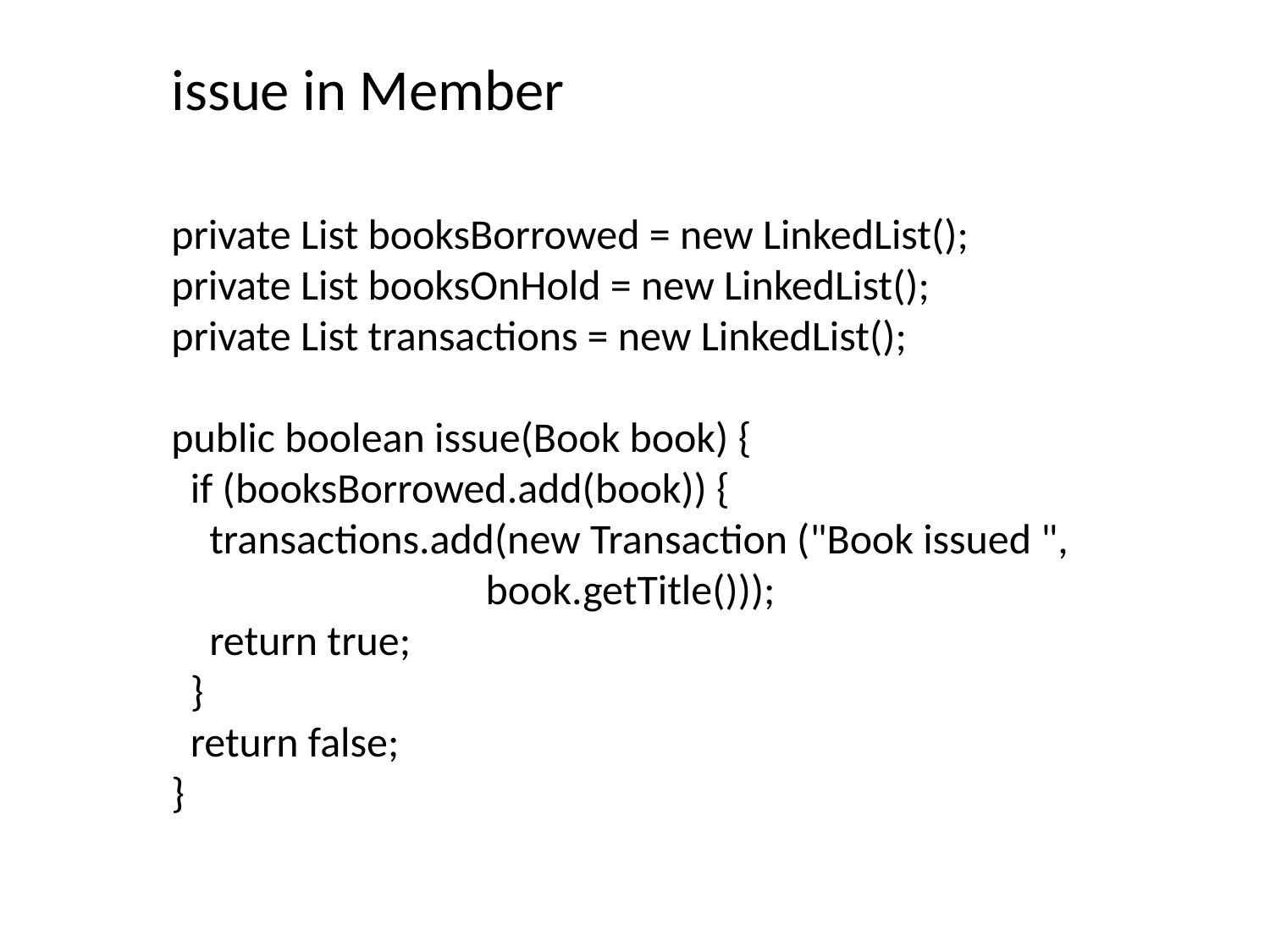

# issue in Member

private List booksBorrowed = new LinkedList();
private List booksOnHold = new LinkedList();
private List transactions = new LinkedList();

public boolean issue(Book book) {
  if (booksBorrowed.add(book)) {
    transactions.add(new Transaction ("Book issued ",
                                 book.getTitle()));
    return true;
  }
  return false;
}